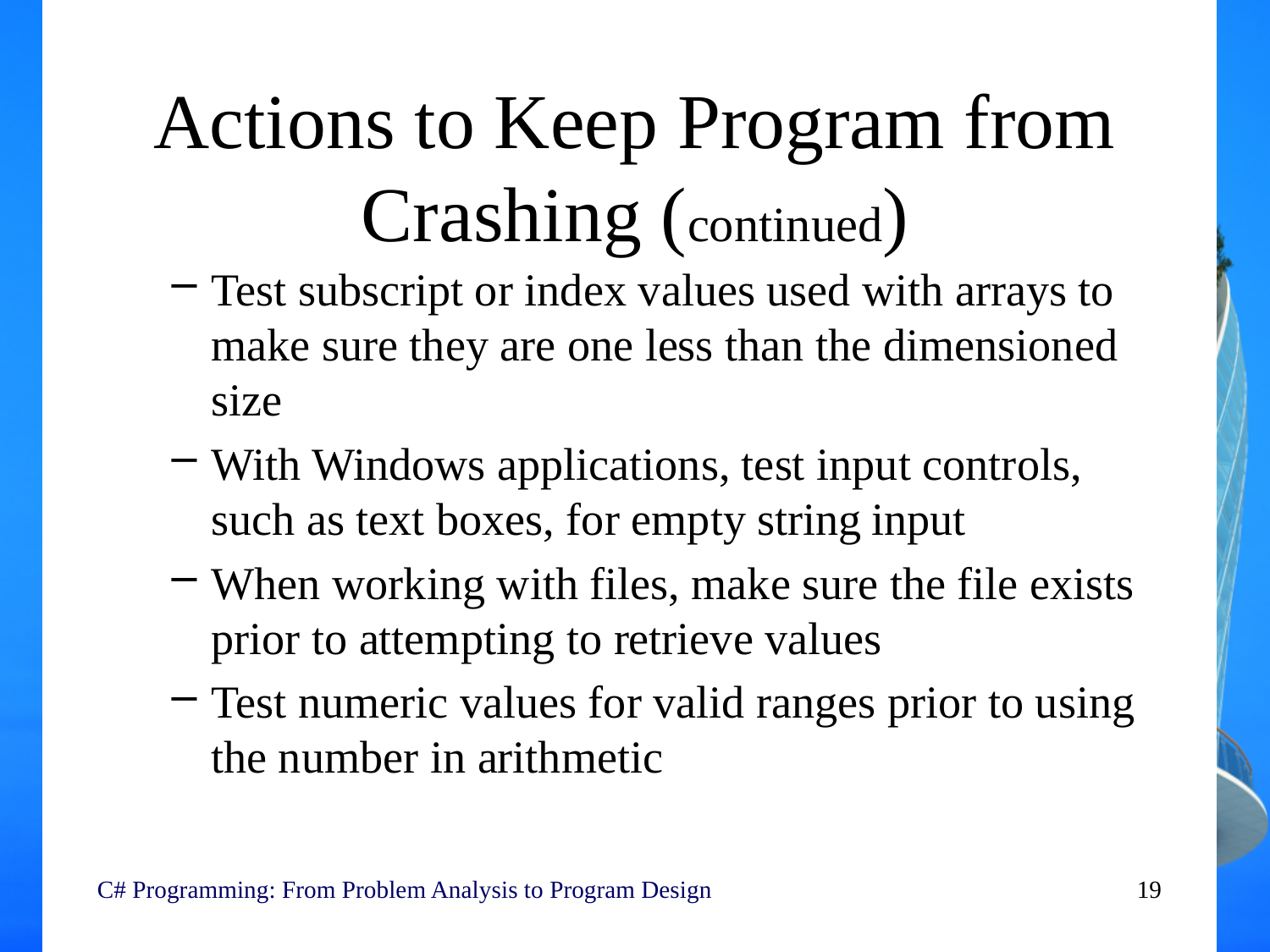

# Actions to Keep Program from Crashing (continued)
Test subscript or index values used with arrays to make sure they are one less than the dimensioned size
With Windows applications, test input controls, such as text boxes, for empty string input
When working with files, make sure the file exists prior to attempting to retrieve values
Test numeric values for valid ranges prior to using the number in arithmetic

C# Programming: From Problem Analysis to Program Design

19